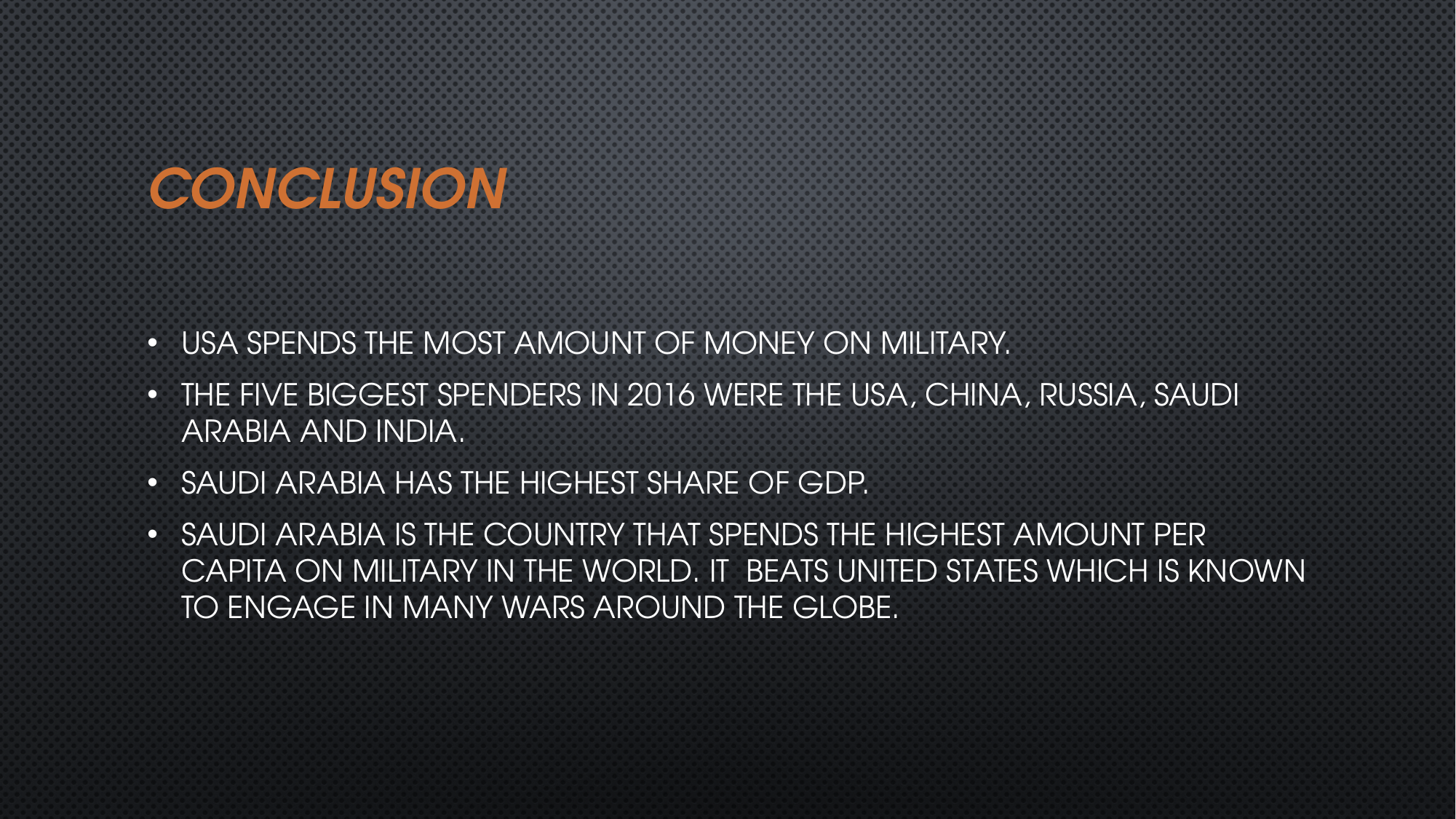

# Conclusion
USA spends the most amount of money on military.
The five biggest spenders in 2016 were the USA, China, Russia, Saudi Arabia and India.
Saudi Arabia has the highest share of GDP.
Saudi Arabia is the country that spends the highest amount per capita on military in the world. It  beats United States which is known to engage in many wars around the globe.